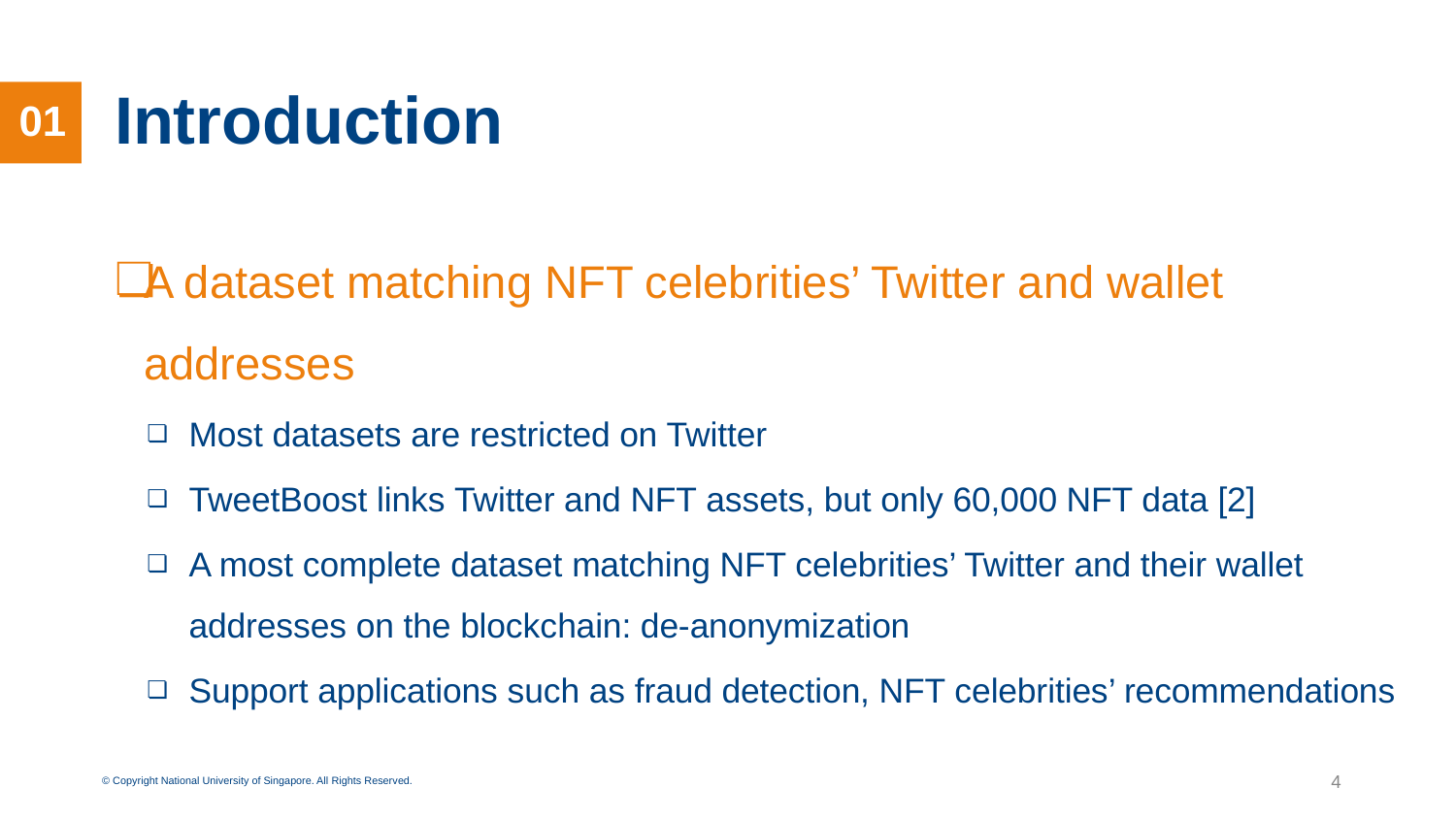

# Introduction
01
A dataset matching NFT celebrities’ Twitter and wallet addresses
Most datasets are restricted on Twitter
TweetBoost links Twitter and NFT assets, but only 60,000 NFT data [2]
A most complete dataset matching NFT celebrities’ Twitter and their wallet addresses on the blockchain: de-anonymization
Support applications such as fraud detection, NFT celebrities’ recommendations

4